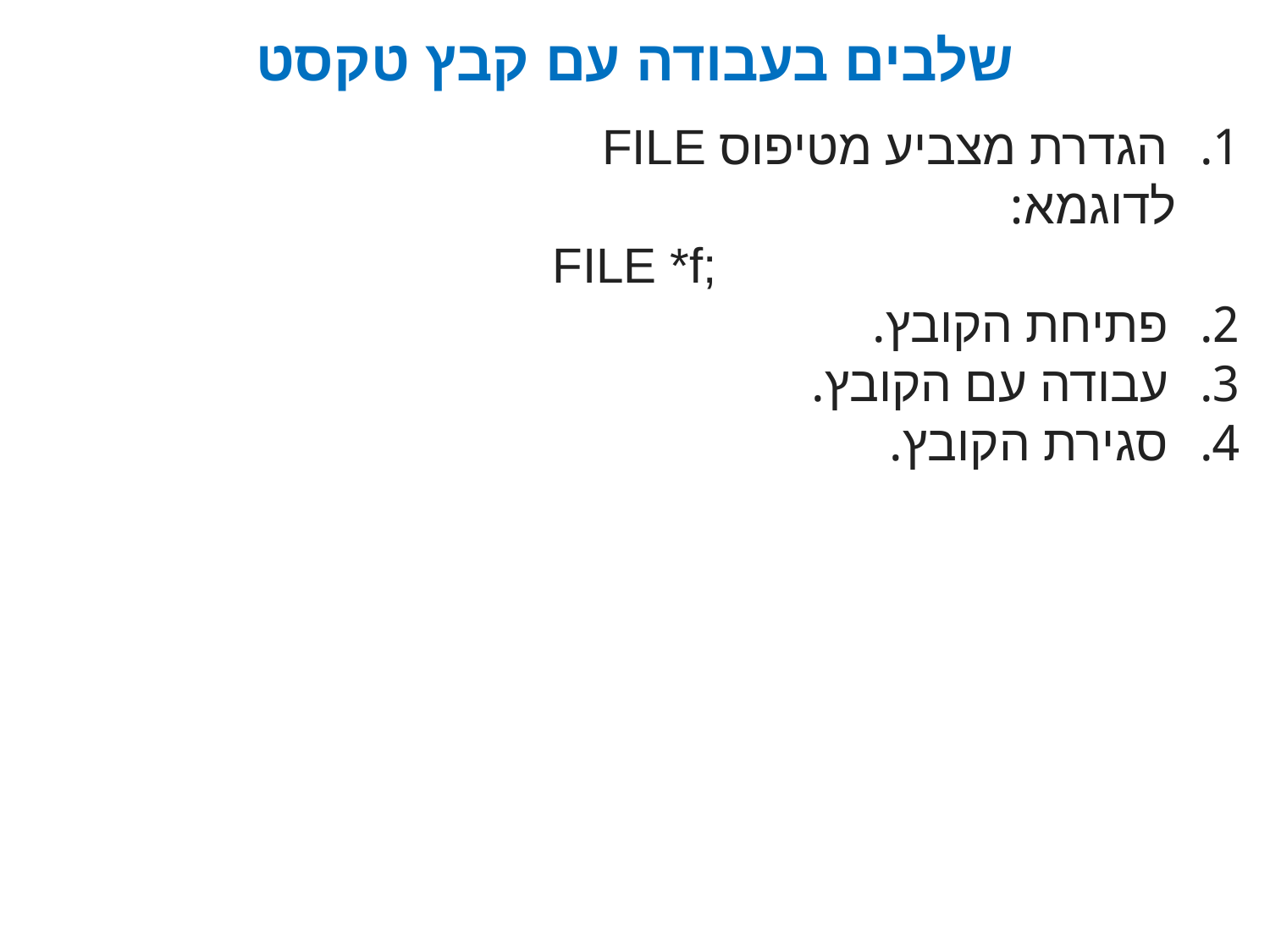

# שלבים בעבודה עם קבץ טקסט
הגדרת מצביע מטיפוס FILE
לדוגמא:
FILE *f;
פתיחת הקובץ.
עבודה עם הקובץ.
סגירת הקובץ.